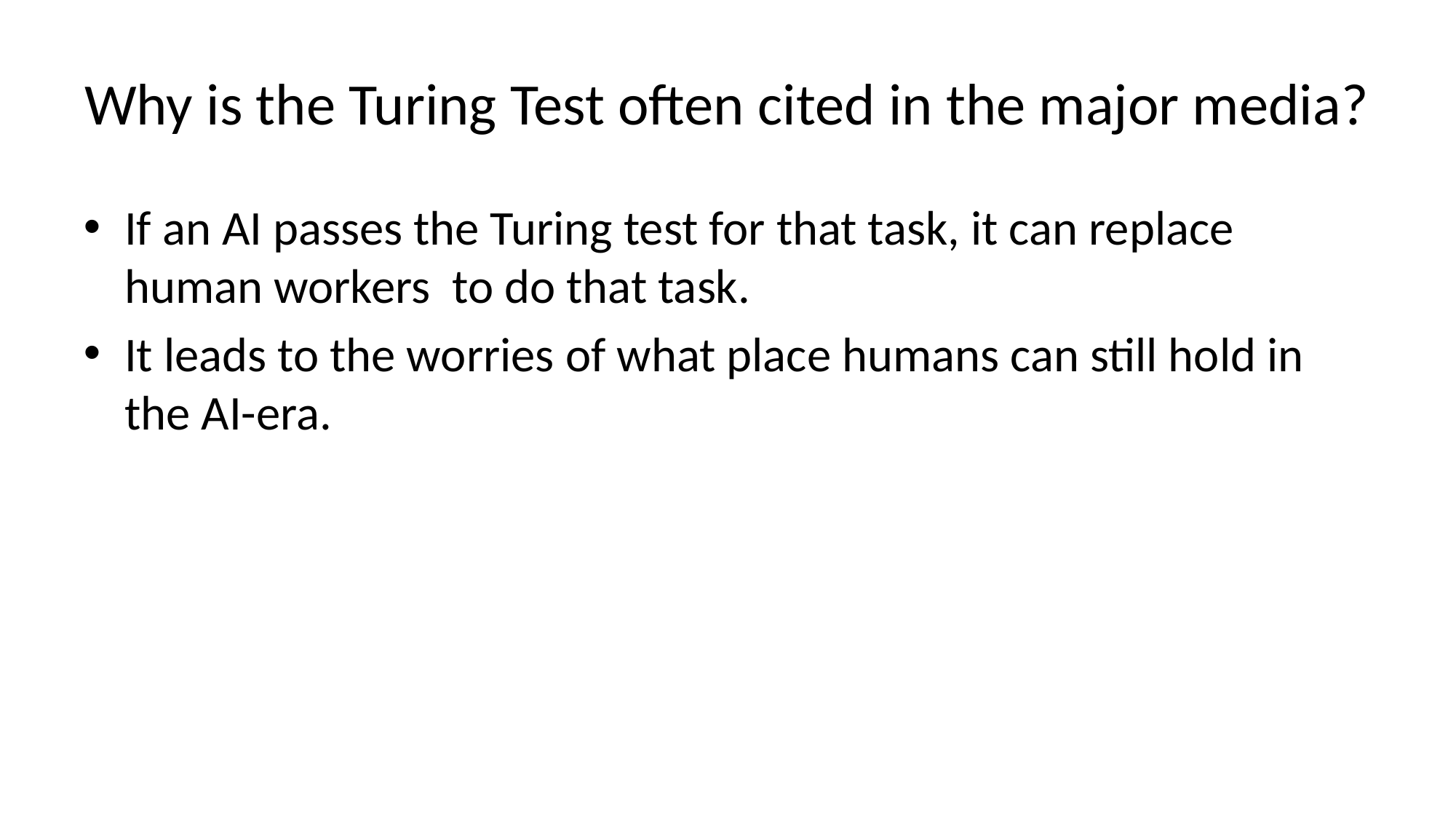

# Why is the Turing Test often cited in the major media?
If an AI passes the Turing test for that task, it can replace human workers  to do that task.
It leads to the worries of what place humans can still hold in the AI-era.